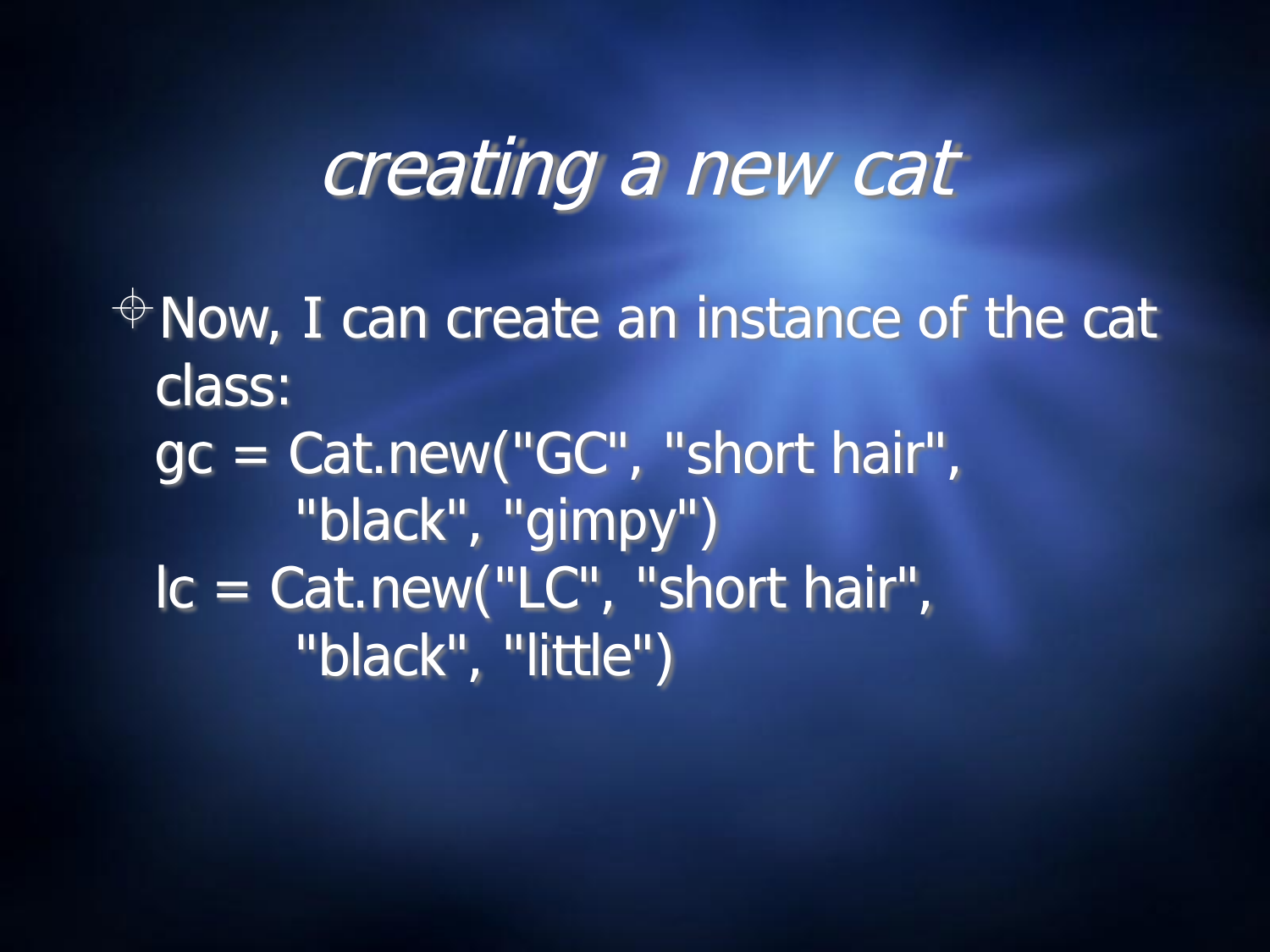

# creating a new cat
Now, I can create an instance of the cat class:
gc = Cat.new("GC", "short hair",
        "black", "gimpy")
lc = Cat.new("LC", "short hair",
        "black", "little")